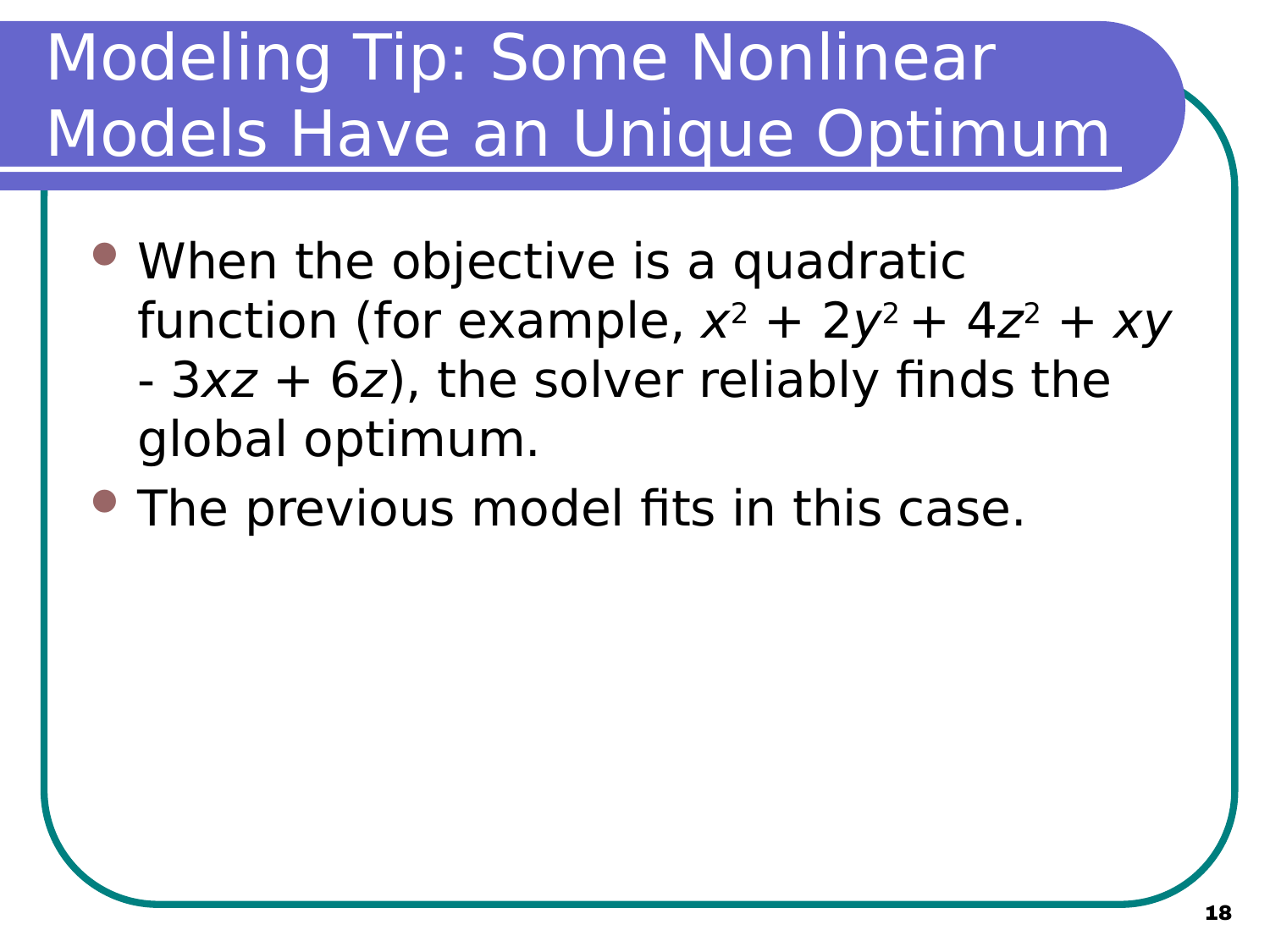

# Modeling Tip: Some Nonlinear Models Have an Unique Optimum
When the objective is a quadratic function (for example, x2 + 2y2 + 4z2 + xy - 3xz + 6z), the solver reliably finds the global optimum.
The previous model fits in this case.
18